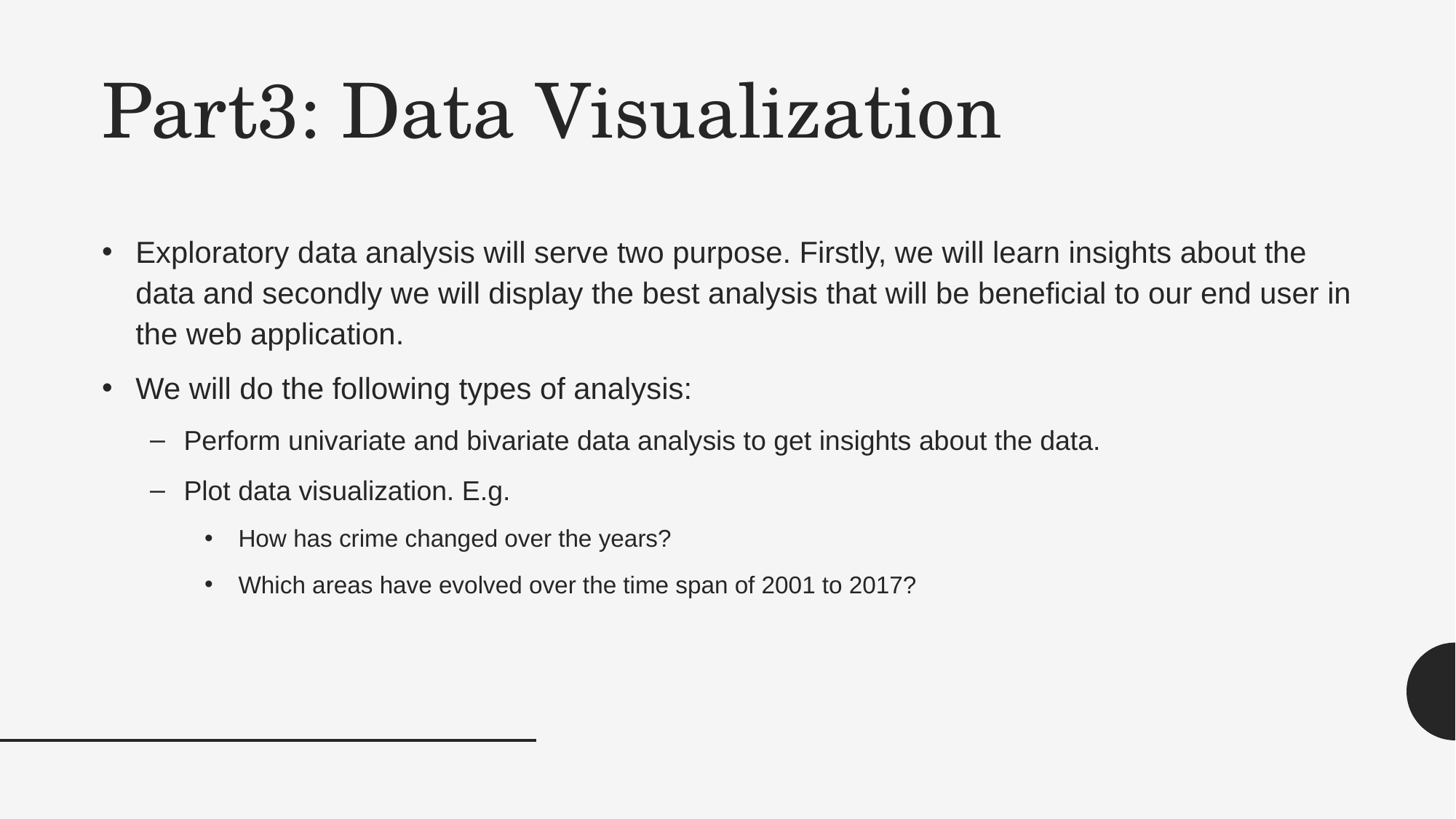

# Part3: Data Visualization
Exploratory data analysis will serve two purpose. Firstly, we will learn insights about the data and secondly we will display the best analysis that will be beneficial to our end user in the web application.
We will do the following types of analysis:
Perform univariate and bivariate data analysis to get insights about the data.
Plot data visualization. E.g.
How has crime changed over the years?
Which areas have evolved over the time span of 2001 to 2017?